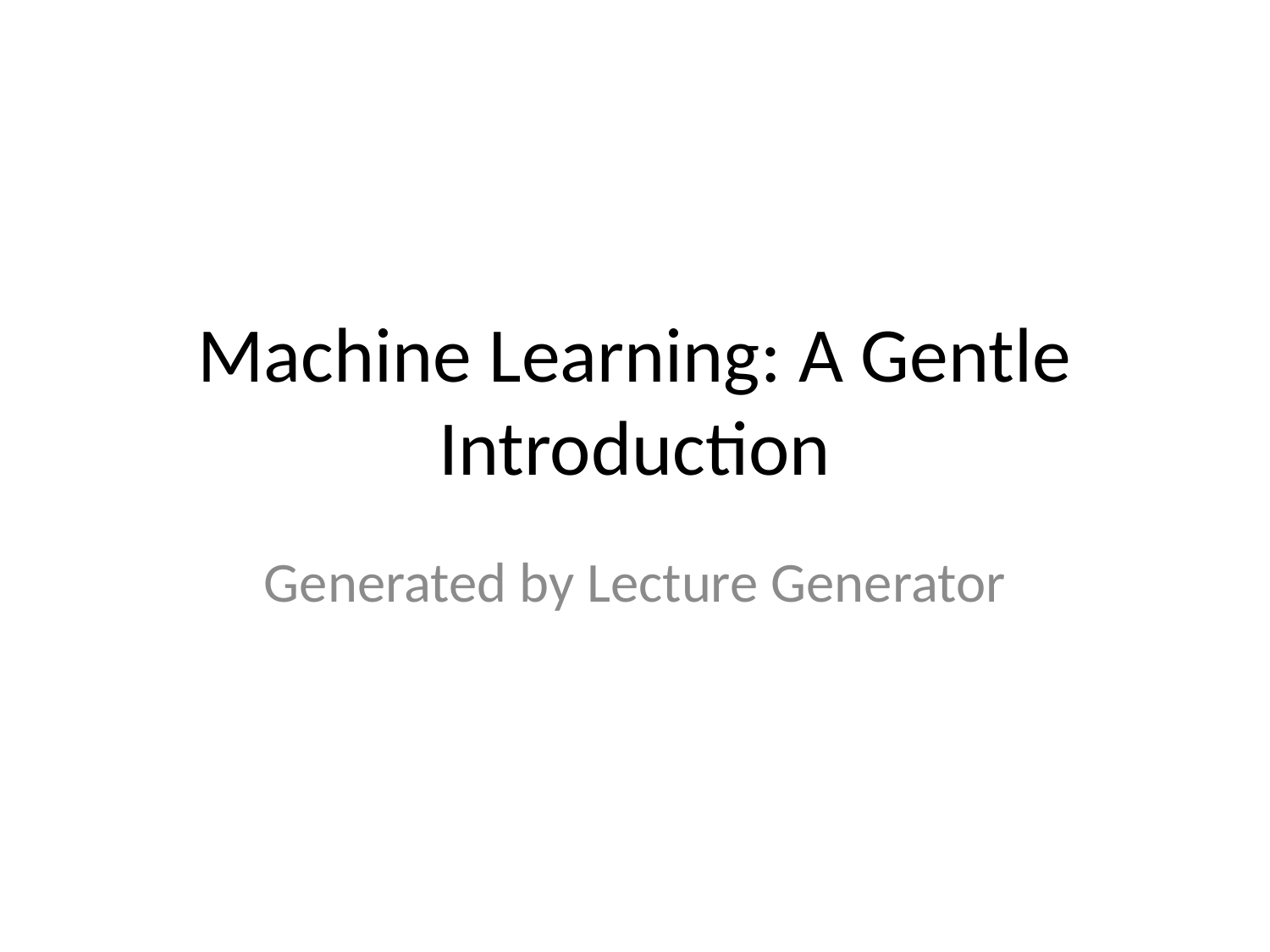

# Machine Learning: A Gentle Introduction
Generated by Lecture Generator